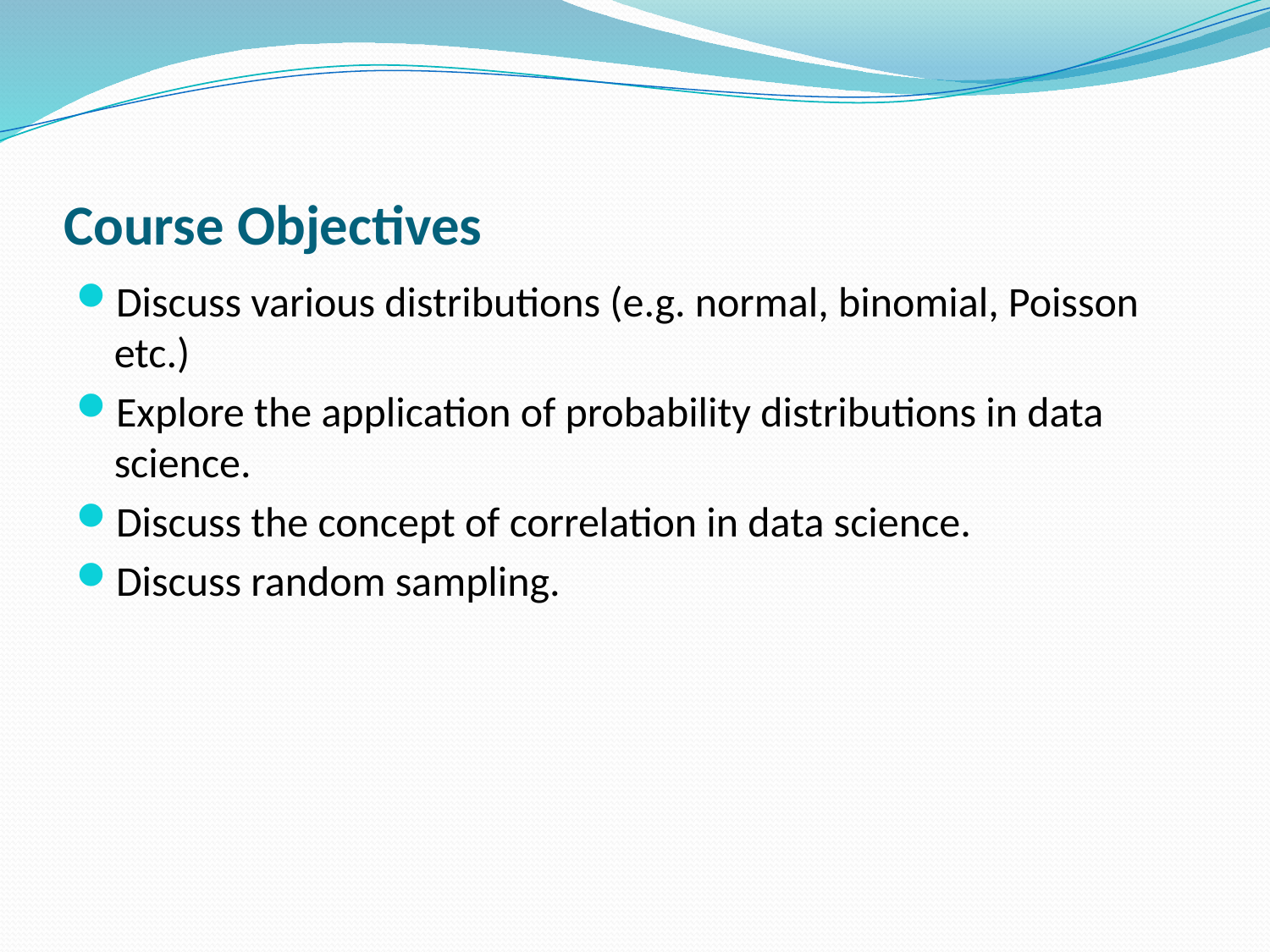

# Course Objectives
Discuss various distributions (e.g. normal, binomial, Poisson etc.)
Explore the application of probability distributions in data science.
Discuss the concept of correlation in data science.
Discuss random sampling.